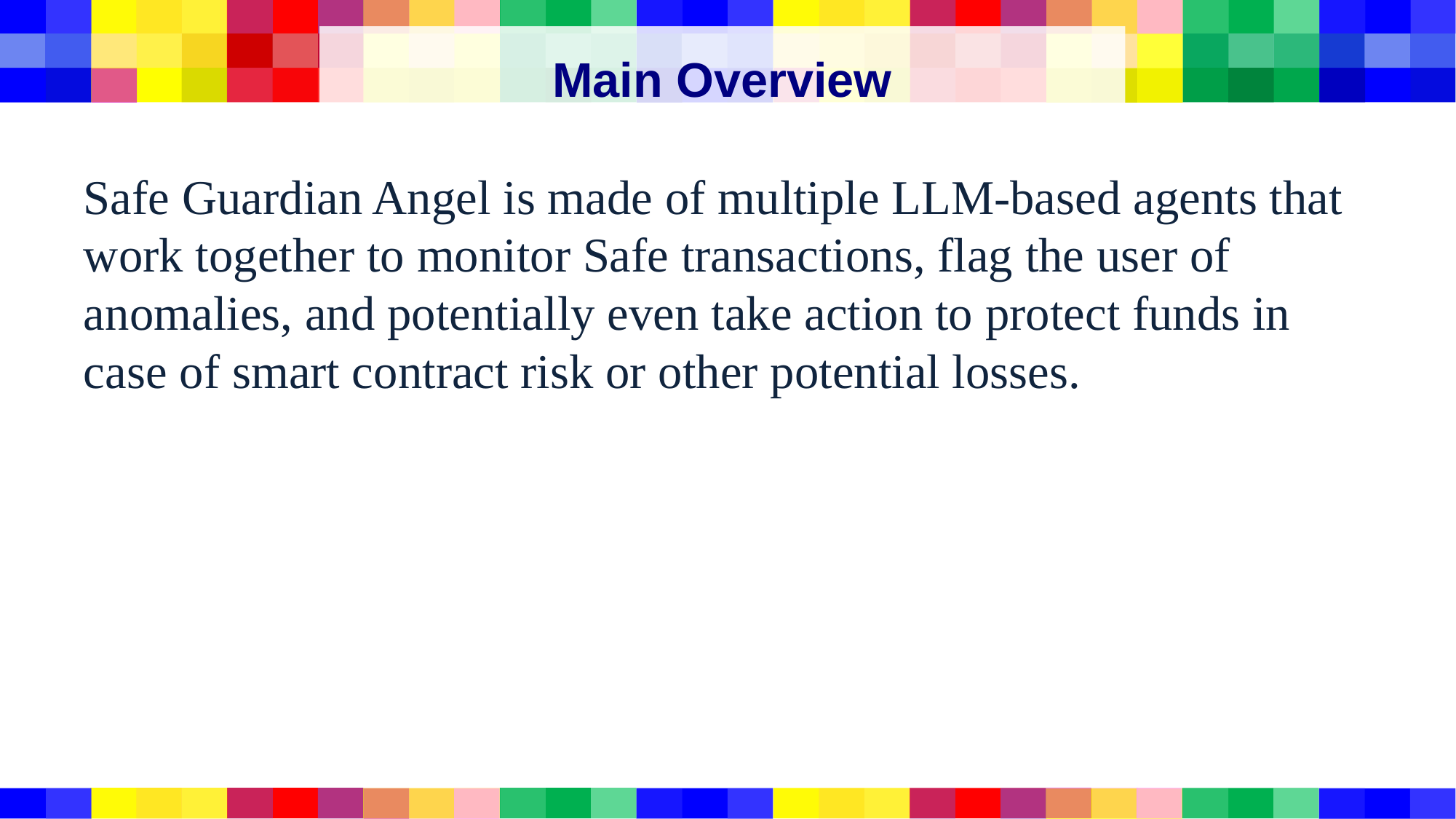

# Main Overview
Safe Guardian Angel is made of multiple LLM-based agents that work together to monitor Safe transactions, flag the user of anomalies, and potentially even take action to protect funds in case of smart contract risk or other potential losses.